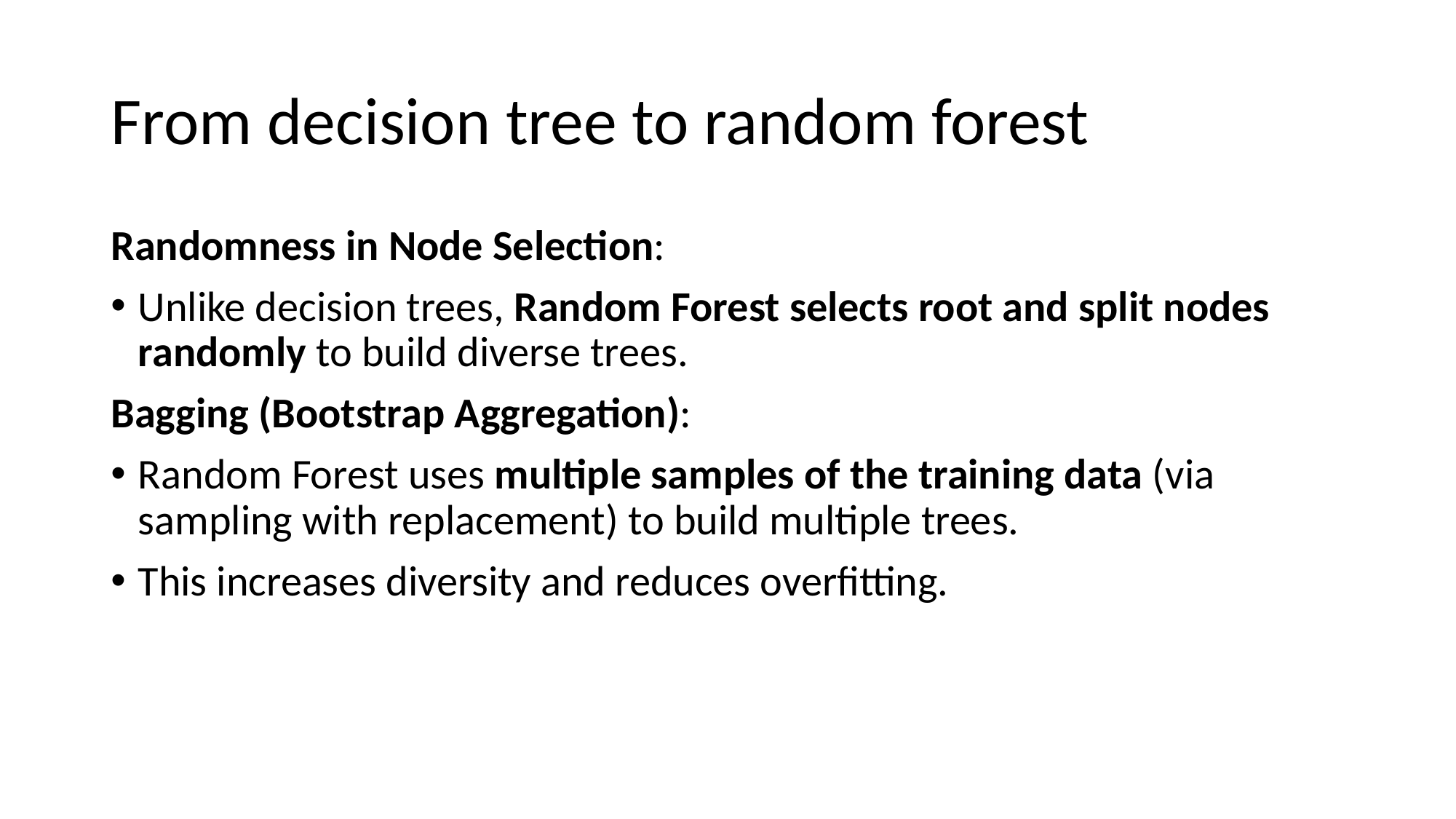

# From decision tree to random forest
Randomness in Node Selection:
Unlike decision trees, Random Forest selects root and split nodes randomly to build diverse trees.
Bagging (Bootstrap Aggregation):
Random Forest uses multiple samples of the training data (via sampling with replacement) to build multiple trees.
This increases diversity and reduces overfitting.